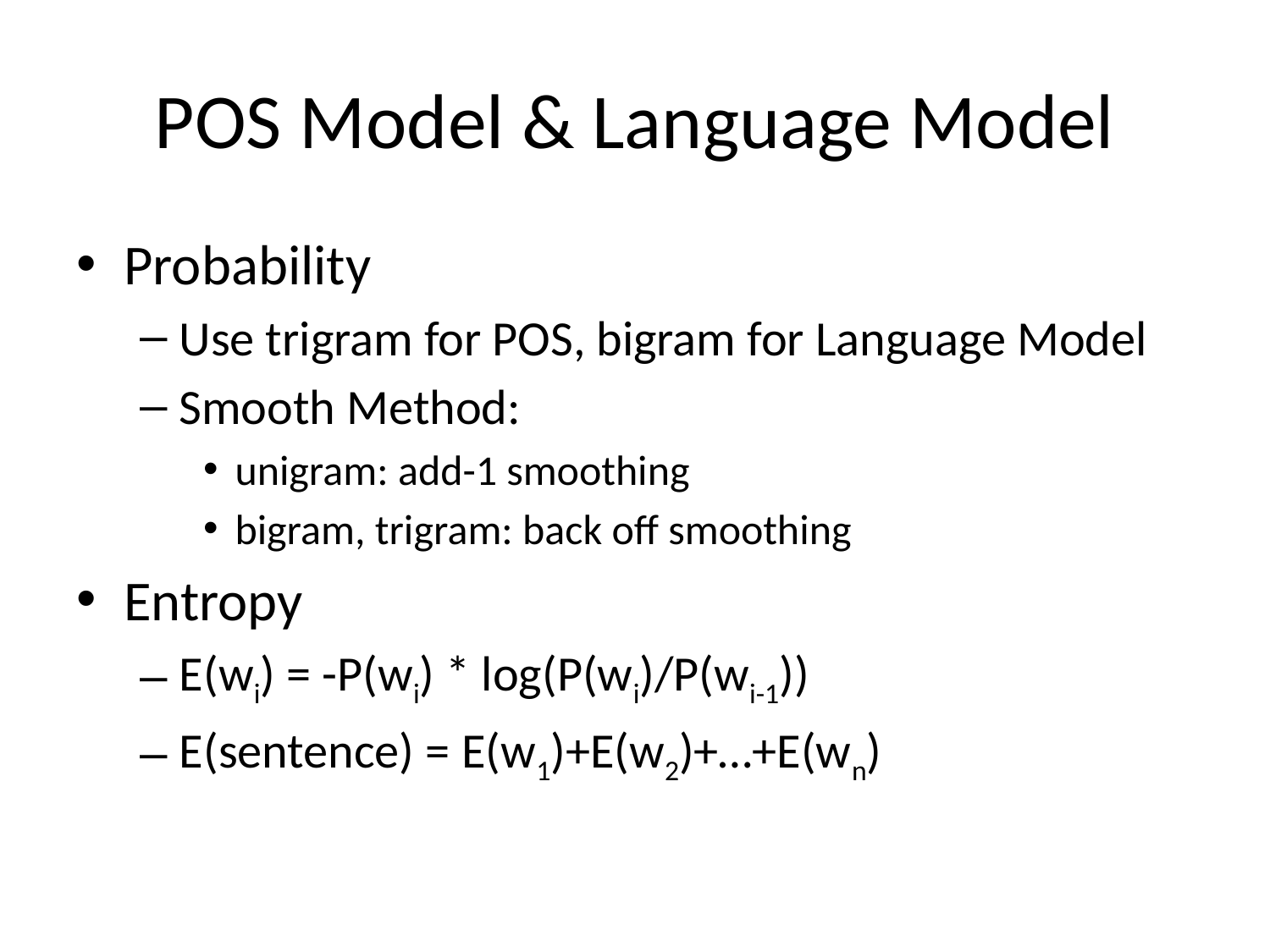

# POS Model & Language Model
Probability
Use trigram for POS, bigram for Language Model
Smooth Method:
unigram: add-1 smoothing
bigram, trigram: back off smoothing
Entropy
E(wi) = -P(wi) * log(P(wi)/P(wi-1))
E(sentence) = E(w1)+E(w2)+…+E(wn)